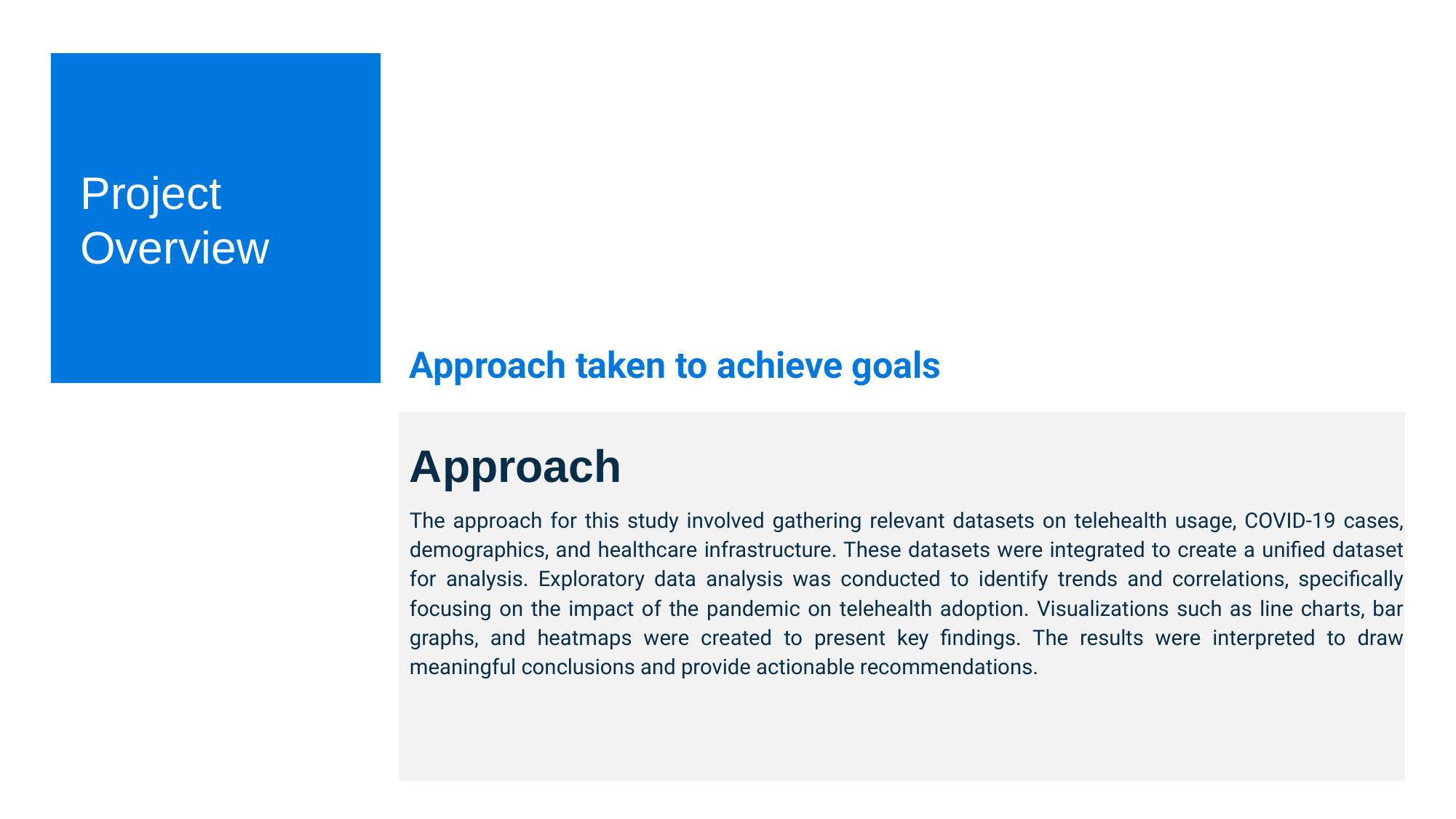

Project Overview
Approach taken to achieve goals

Approach
The approach for this study involved gathering relevant datasets on telehealth usage, COVID-19 cases, demographics, and healthcare infrastructure. These datasets were integrated to create a unified dataset for analysis. Exploratory data analysis was conducted to identify trends and correlations, specifically focusing on the impact of the pandemic on telehealth adoption. Visualizations such as line charts, bar graphs, and heatmaps were created to present key findings. The results were interpreted to draw meaningful conclusions and provide actionable recommendations.